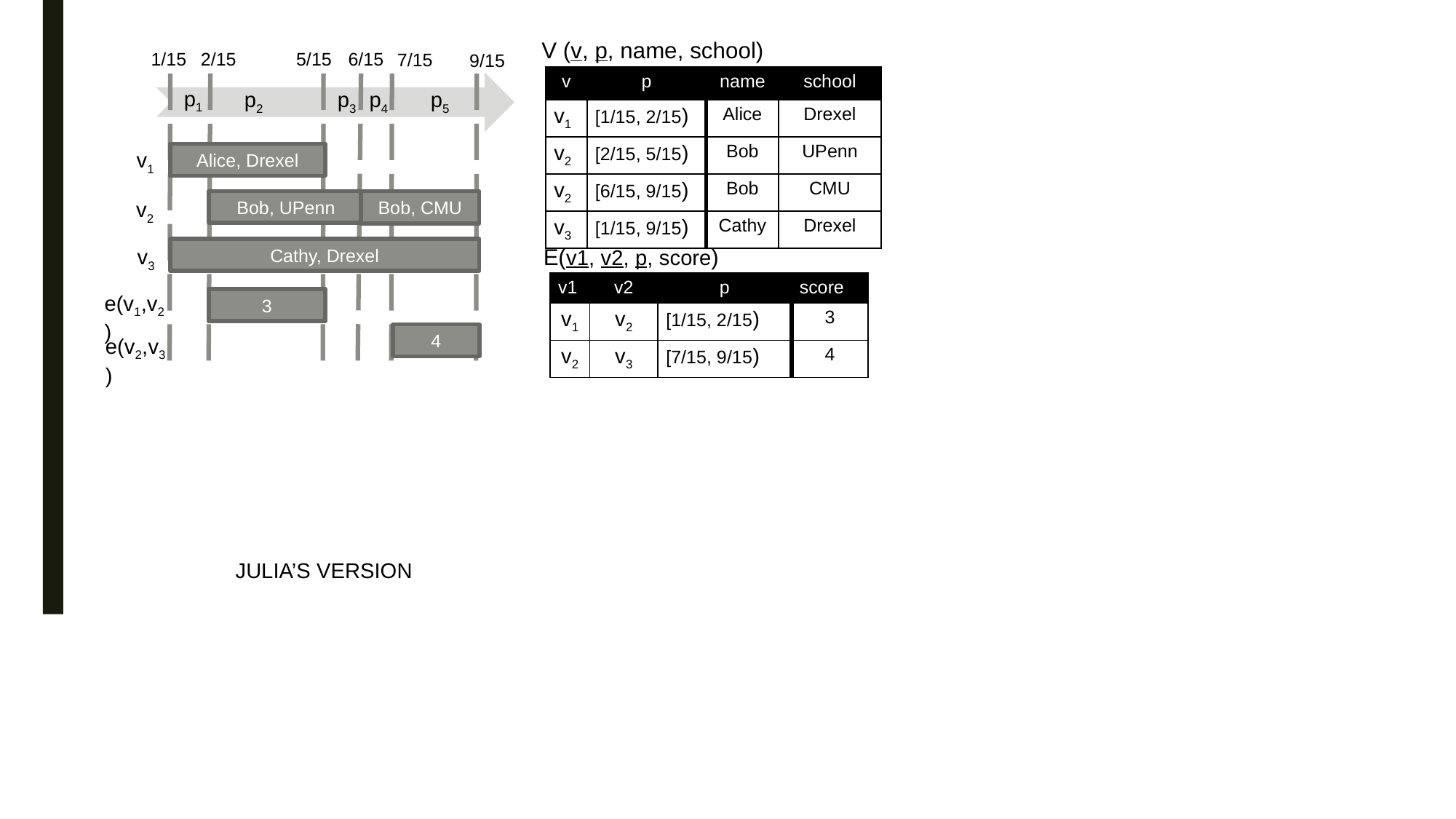

V (v, p, name, school)
2/15
1/15
5/15
6/15
7/15
9/15
p1
p5
p4
p3
p2
v1
Alice, Drexel
v2
Bob, UPenn
Bob, CMU
v3
Cathy, Drexel
e(v1,v2)
3
4
e(v2,v3)
| v | p | name | school |
| --- | --- | --- | --- |
| v1 | [1/15, 2/15) | Alice | Drexel |
| v2 | [2/15, 5/15) | Bob | UPenn |
| v2 | [6/15, 9/15) | Bob | CMU |
| v3 | [1/15, 9/15) | Cathy | Drexel |

E(v1, v2, p, score)
| v1 | v2 | p | score |
| --- | --- | --- | --- |
| v1 | v2 | [1/15, 2/15) | 3 |
| v2 | v3 | [7/15, 9/15) | 4 |
JULIA’S VERSION